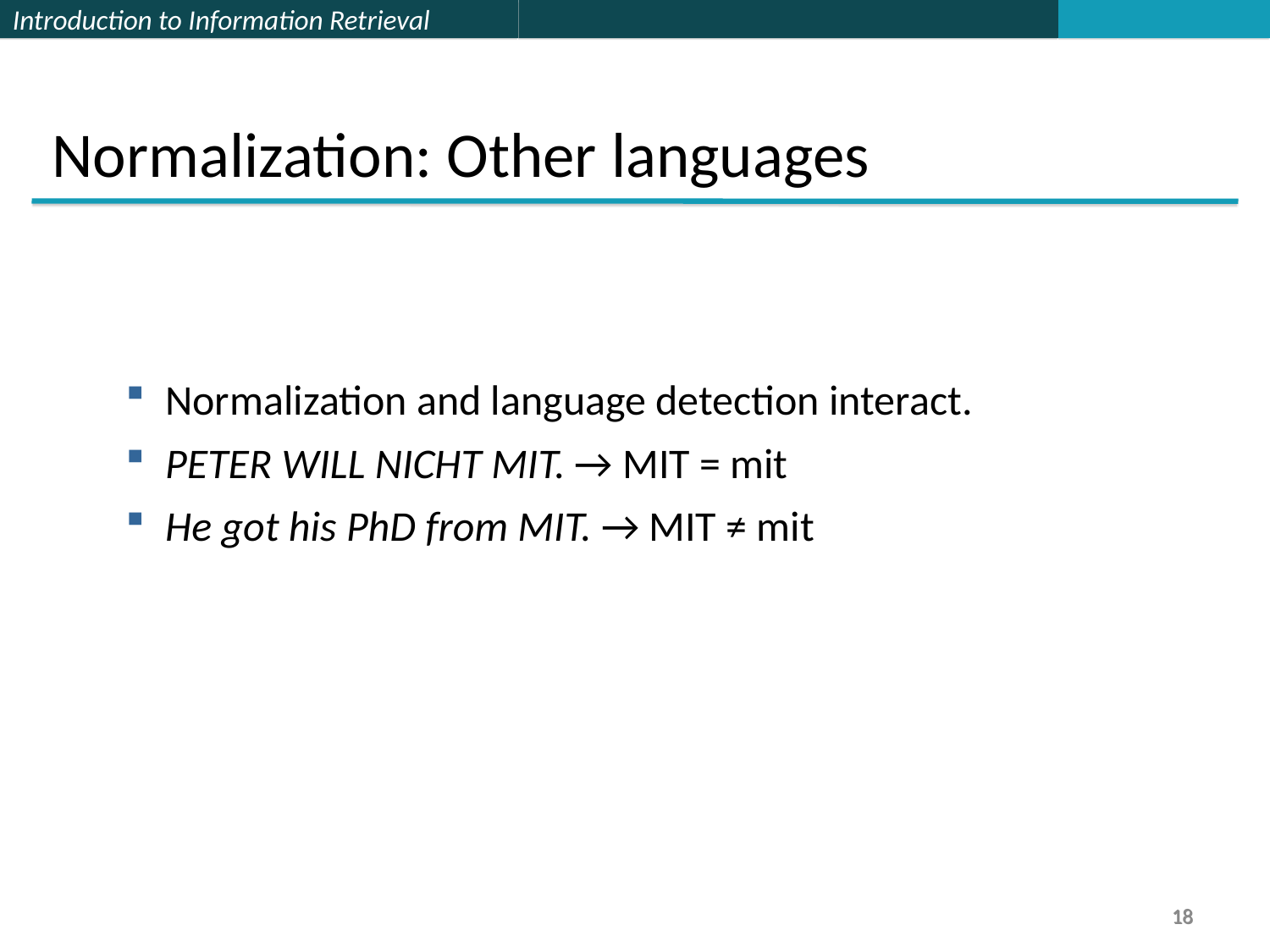

Normalization: Other languages
Normalization and language detection interact.
PETER WILL NICHT MIT. → MIT = mit
He got his PhD from MIT. → MIT ≠ mit
18
18